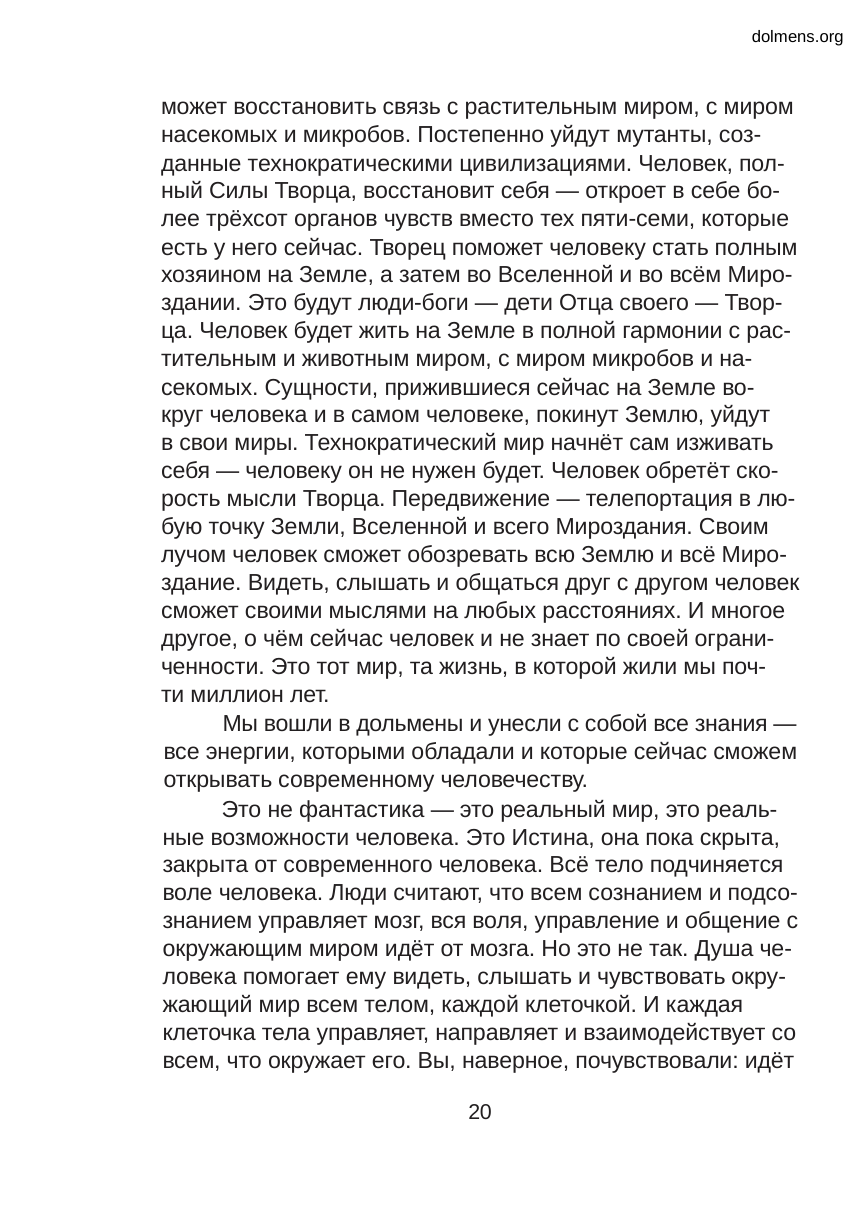

dolmens.org

может восстановить связь с растительным миром, с миром
насекомых и микробов. Постепенно уйдут мутанты, соз-
данные технократическими цивилизациями. Человек, пол-
ный Силы Творца, восстановит себя — откроет в себе бо-
лее трёхсот органов чувств вместо тех пяти-семи, которые
есть у него сейчас. Творец поможет человеку стать полным
хозяином на Земле, а затем во Вселенной и во всём Миро-
здании. Это будут люди-боги — дети Отца своего — Твор-
ца. Человек будет жить на Земле в полной гармонии с рас-
тительным и животным миром, с миром микробов и на-
секомых. Сущности, прижившиеся сейчас на Земле во-
круг человека и в самом человеке, покинут Землю, уйдут
в свои миры. Технократический мир начнёт сам изживать
себя — человеку он не нужен будет. Человек обретёт ско-
рость мысли Творца. Передвижение — телепортация в лю-
бую точку Земли, Вселенной и всего Мироздания. Своим
лучом человек сможет обозревать всю Землю и всё Миро-
здание. Видеть, слышать и общаться друг с другом человек
сможет своими мыслями на любых расстояниях. И многое
другое, о чём сейчас человек и не знает по своей ограни-
ченности. Это тот мир, та жизнь, в которой жили мы поч-
ти миллион лет.

Мы вошли в дольмены и унесли с собой все знания —
все энергии, которыми обладали и которые сейчас сможем
открывать современному человечеству.

Это не фантастика — это реальный мир, это реаль-
ные возможности человека. Это Истина, она пока скрыта,
закрыта от современного человека. Всё тело подчиняется
воле человека. Люди считают, что всем сознанием и подсо-
знанием управляет мозг, вся воля, управление и общение с
окружающим миром идёт от мозга. Но это не так. Душа че-
ловека помогает ему видеть, слышать и чувствовать окру-
жающий мир всем телом, каждой клеточкой. И каждая
клеточка тела управляет, направляет и взаимодействует со
всем, что окружает его. Вы, наверное, почувствовали: идёт

20